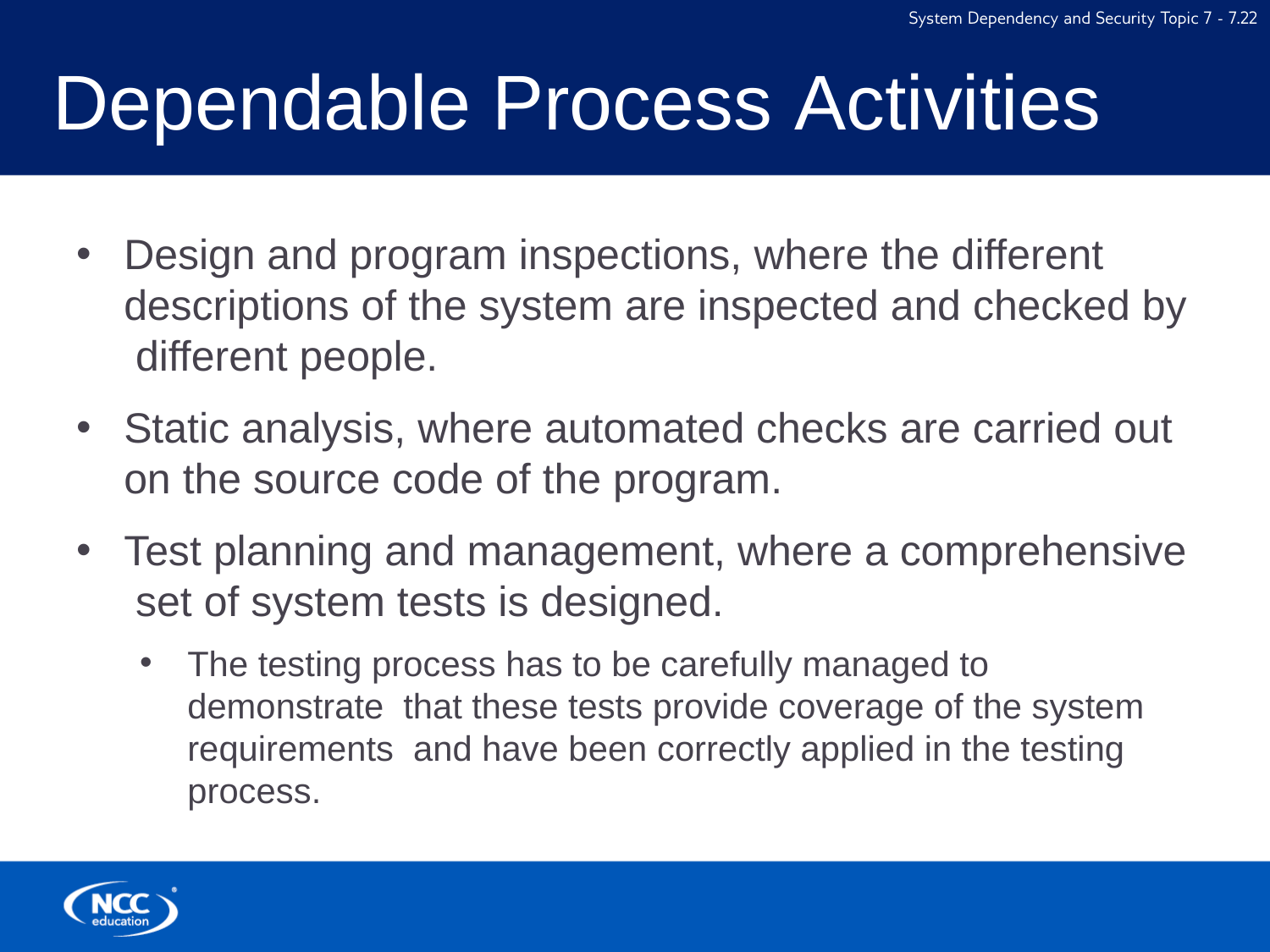

# Dependable Process Activities
Design and program inspections, where the different  descriptions of the system are inspected and checked by  different people.
Static analysis, where automated checks are carried out  on the source code of the program.
Test planning and management, where a comprehensive  set of system tests is designed.
The testing process has to be carefully managed to demonstrate  that these tests provide coverage of the system requirements  and have been correctly applied in the testing process.